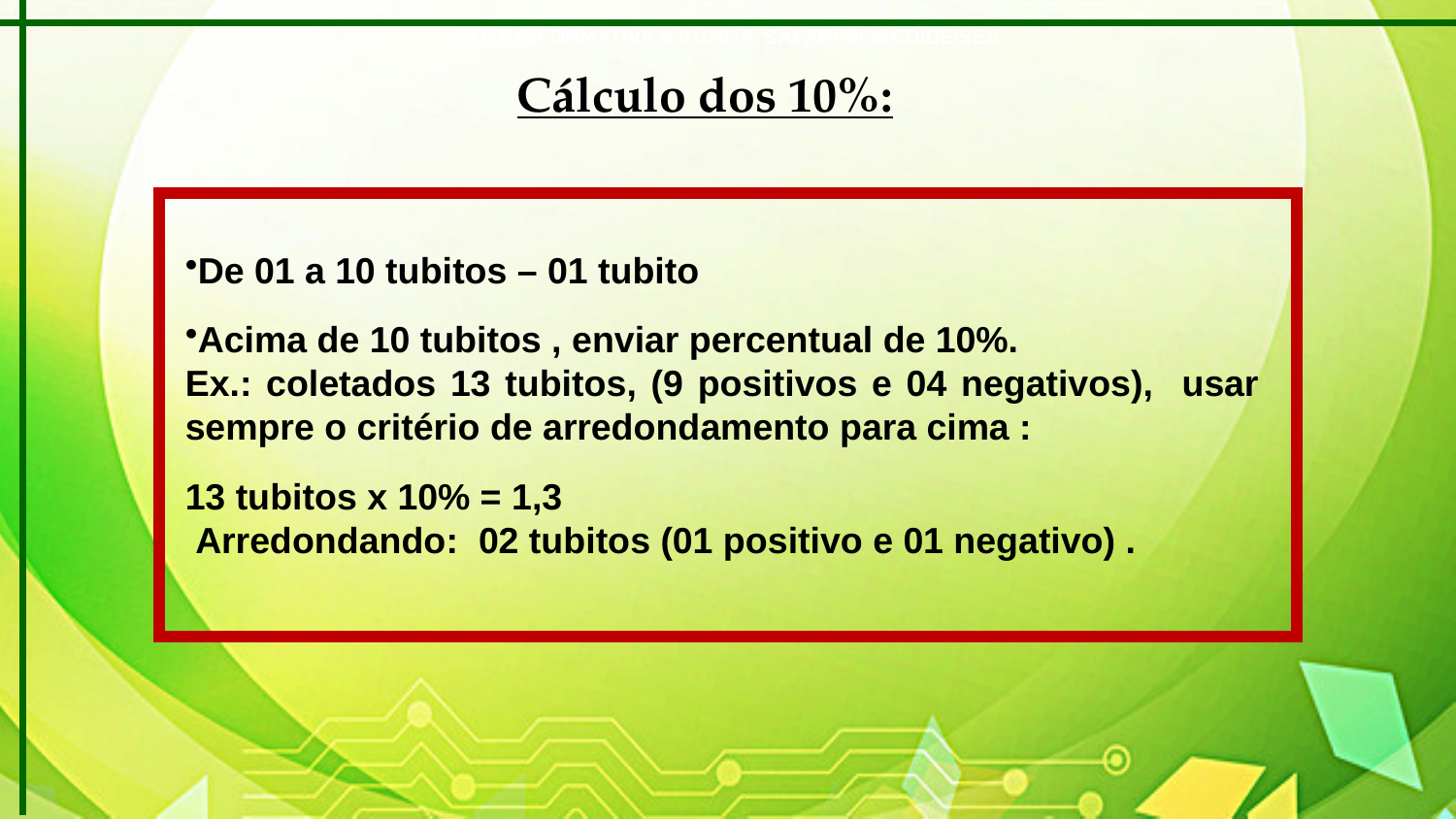

NOTA INFORMATIVA N.01/2019- SAPAPVS/SECD/DE/SES
Cálculo dos 10%:

De 01 a 10 tubitos – 01 tubito

Acima de 10 tubitos , enviar percentual de 10%.
Ex.: coletados 13 tubitos, (9 positivos e 04 negativos),  usar sempre o critério de arredondamento para cima :

13 tubitos x 10% = 1,3
 Arredondando:  02 tubitos (01 positivo e 01 negativo) .